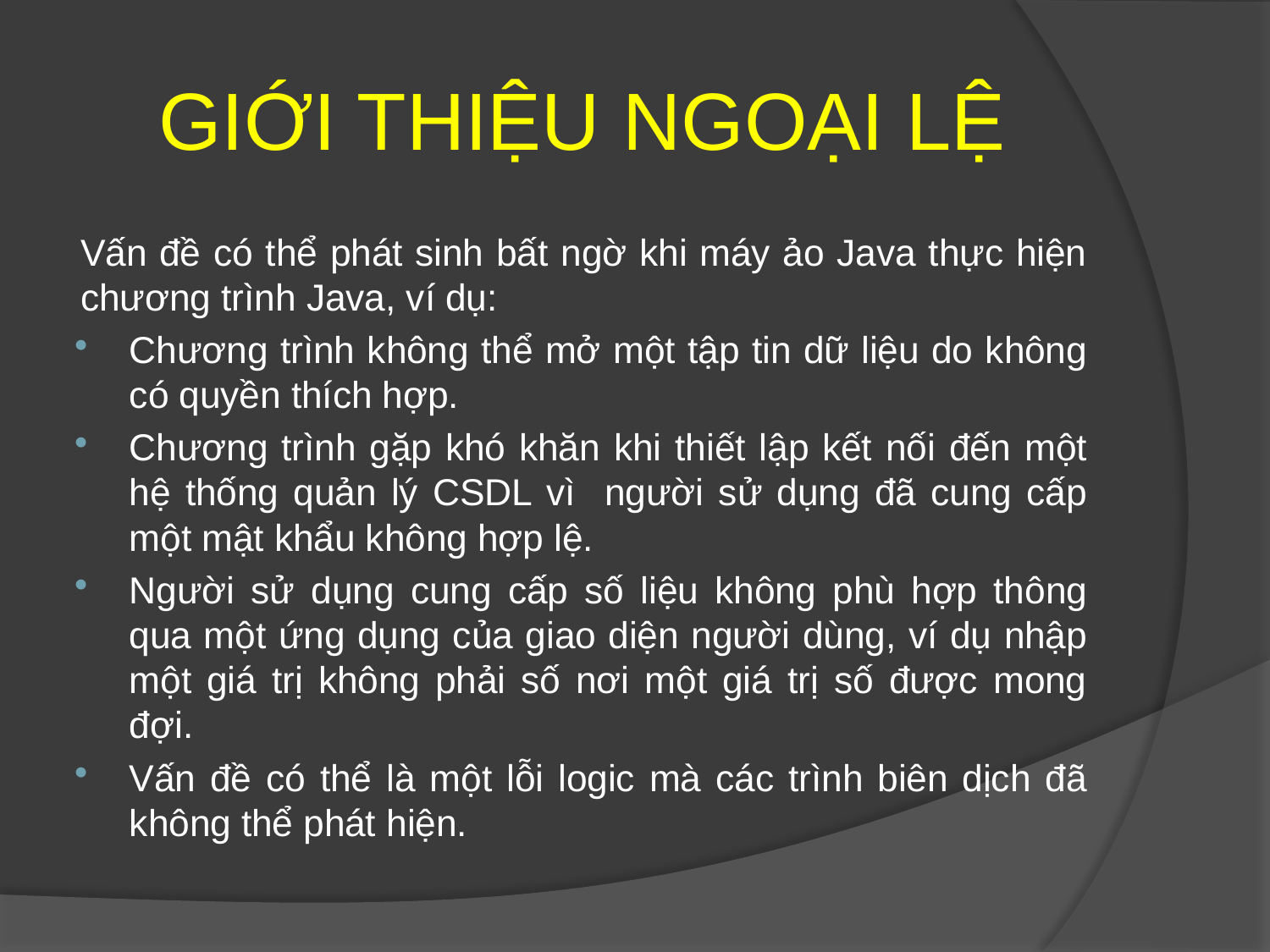

# GIỚI THIỆU NGOẠI LỆ
Vấn đề có thể phát sinh bất ngờ khi máy ảo Java thực hiện chương trình Java, ví dụ:
Chương trình không thể mở một tập tin dữ liệu do không có quyền thích hợp.
Chương trình gặp khó khăn khi thiết lập kết nối đến một hệ thống quản lý CSDL vì  người sử dụng đã cung cấp một mật khẩu không hợp lệ.
Người sử dụng cung cấp số liệu không phù hợp thông qua một ứng dụng của giao diện người dùng, ví dụ nhập một giá trị không phải số nơi một giá trị số được mong đợi.
Vấn đề có thể là một lỗi logic mà các trình biên dịch đã không thể phát hiện.